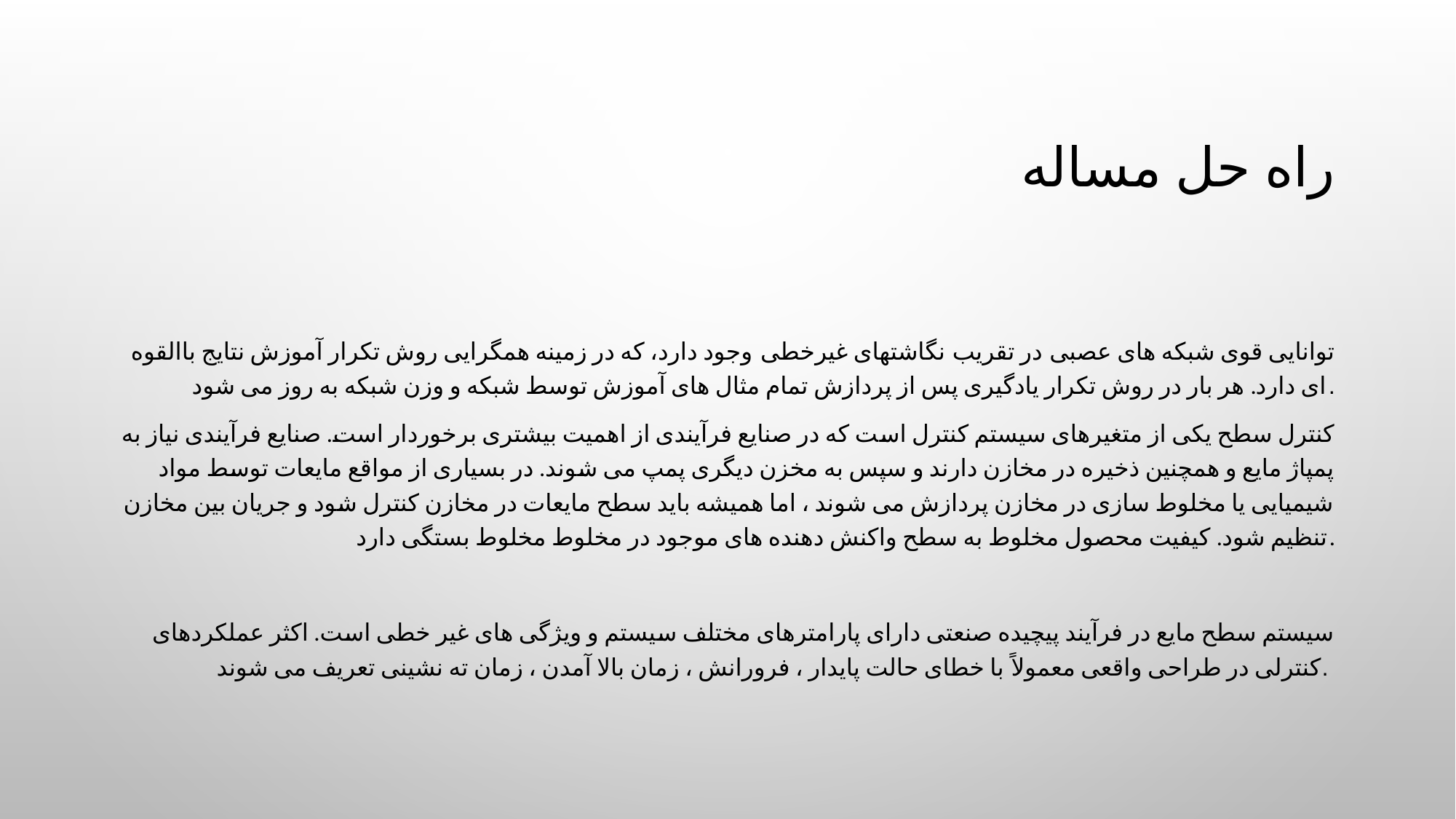

# راه حل مساله

توانایی قوی شبکه های عصبی در تقریب نگاشتهای غیرخطی وجود دارد، که در زمینه همگرایی روش تکرار آموزش نتایج باالقوه ای دارد. هر بار در روش تکرار یادگیری پس از پردازش تمام مثال های آموزش توسط شبکه و وزن شبکه به روز می شود.
کنترل سطح یکی از متغیرهای سیستم کنترل است که در صنایع فرآیندی از اهمیت بیشتری برخوردار است. صنایع فرآیندی نیاز به پمپاژ مایع و همچنین ذخیره در مخازن دارند و سپس به مخزن دیگری پمپ می شوند. در بسیاری از مواقع مایعات توسط مواد شیمیایی یا مخلوط سازی در مخازن پردازش می شوند ، اما همیشه باید سطح مایعات در مخازن کنترل شود و جریان بین مخازن تنظیم شود. کیفیت محصول مخلوط به سطح واکنش دهنده های موجود در مخلوط مخلوط بستگی دارد.

سیستم سطح مایع در فرآیند پیچیده صنعتی دارای پارامترهای مختلف سیستم و ویژگی های غیر خطی است. اکثر عملکردهای کنترلی در طراحی واقعی معمولاً با خطای حالت پایدار ، فرورانش ، زمان بالا آمدن ، زمان ته نشینی تعریف می شوند.